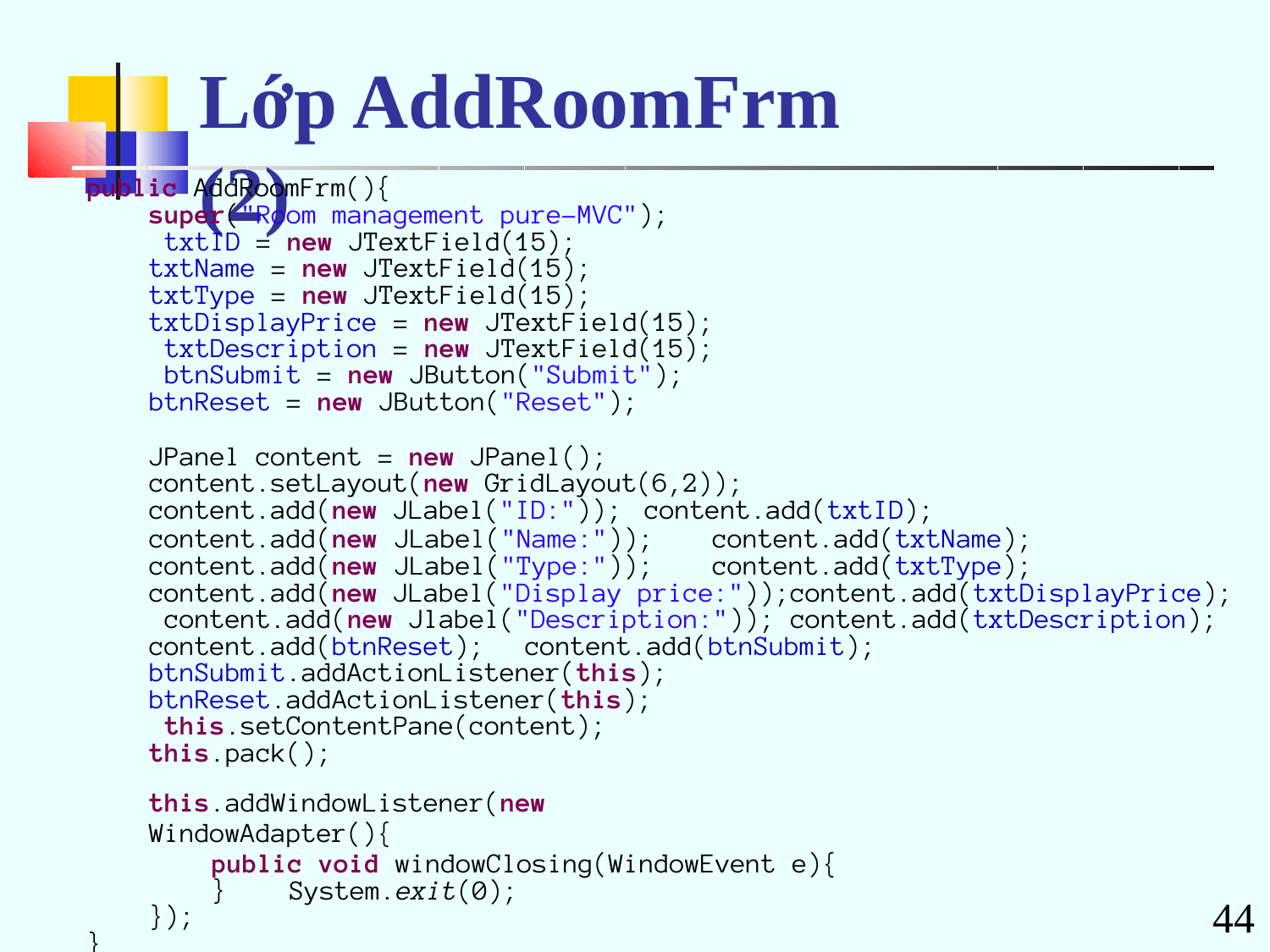

# Lớp AddRoomFrm	(2)

public AddRoomFrm(){

super("Room management pure-MVC");  txtID = new JTextField(15);  txtName = new JTextField(15);  txtType = new JTextField(15);
txtDisplayPrice = new JTextField(15);  txtDescription = new JTextField(15);  btnSubmit = new JButton("Submit");  btnReset = new JButton("Reset");

JPanel content = new JPanel();  content.setLayout(new GridLayout(6,2));  content.add(new JLabel("ID:")); content.add(txtID);
content.add(new JLabel("Name:"));	content.add(txtName);
content.add(new JLabel("Type:"));	content.add(txtType);
content.add(new JLabel("Display price:"));content.add(txtDisplayPrice);  content.add(new Jlabel("Description:")); content.add(txtDescription);  content.add(btnReset);	content.add(btnSubmit);  btnSubmit.addActionListener(this);
btnReset.addActionListener(this);  this.setContentPane(content);  this.pack();
this.addWindowListener(new WindowAdapter(){
public void windowClosing(WindowEvent e){  System.exit(0);
}
44
});
}